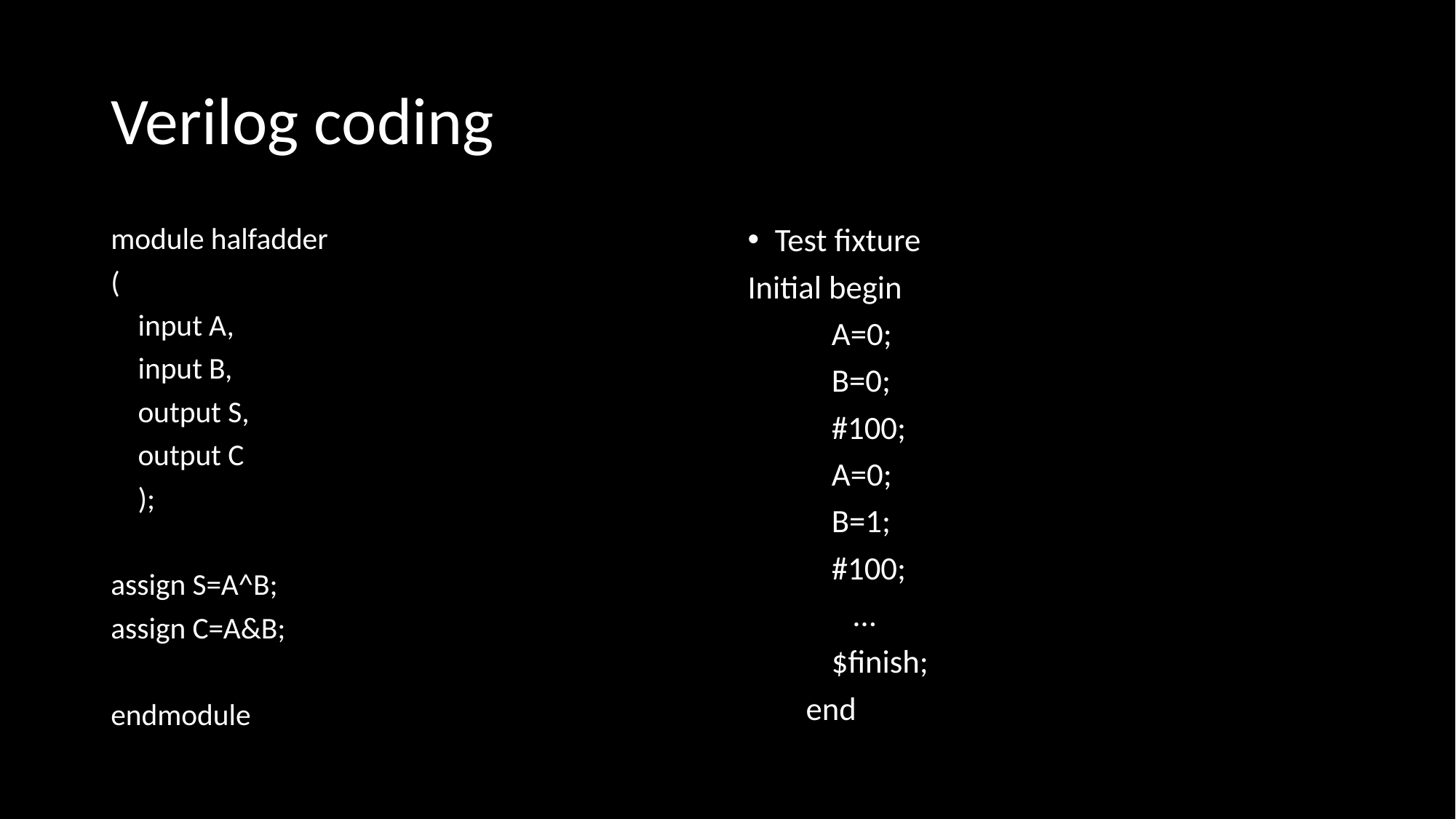

# Verilog coding
module halfadder
(
    input A,
    input B,
    output S,
    output C
    );

assign S=A^B;
assign C=A&B;

endmodule

Test fixture
Initial begin
	A=0;
	B=0;
	#100;
	A=0;
	B=1;
	#100;
	   …
	$finish;
        end